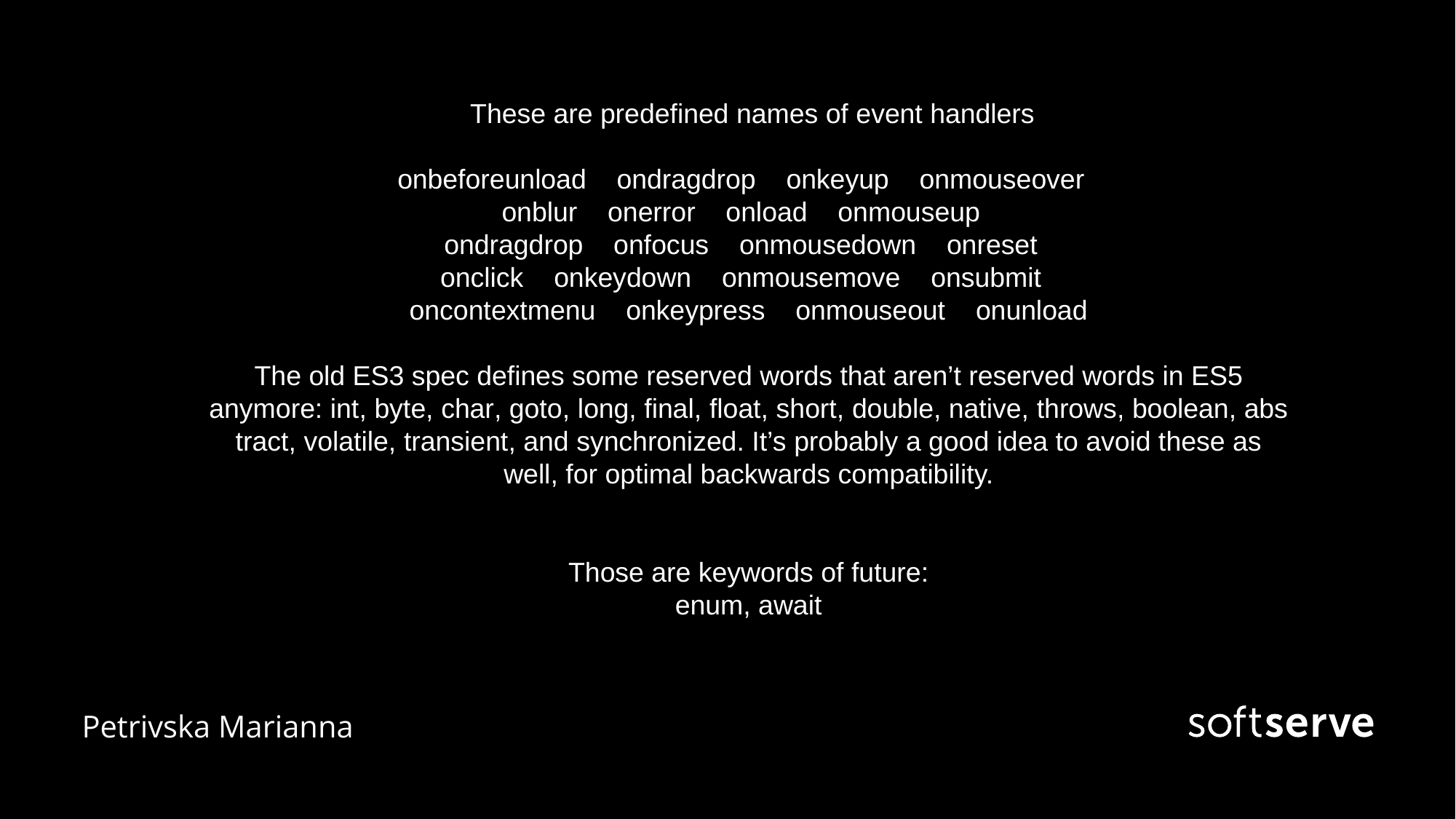

# These are predefined names of event handlers onbeforeunload    ondragdrop    onkeyup    onmouseover onblur    onerror    onload    onmouseup ondragdrop    onfocus    onmousedown    onreset onclick    onkeydown    onmousemove    onsubmit oncontextmenu    onkeypress    onmouseout    onunload The old ES3 spec defines some reserved words that aren’t reserved words in ES5 anymore: int, byte, char, goto, long, final, float, short, double, native, throws, boolean, abstract, volatile, transient, and synchronized. It’s probably a good idea to avoid these as well, for optimal backwards compatibility. Those are keywords of future: enum, await
Petrivska Marianna